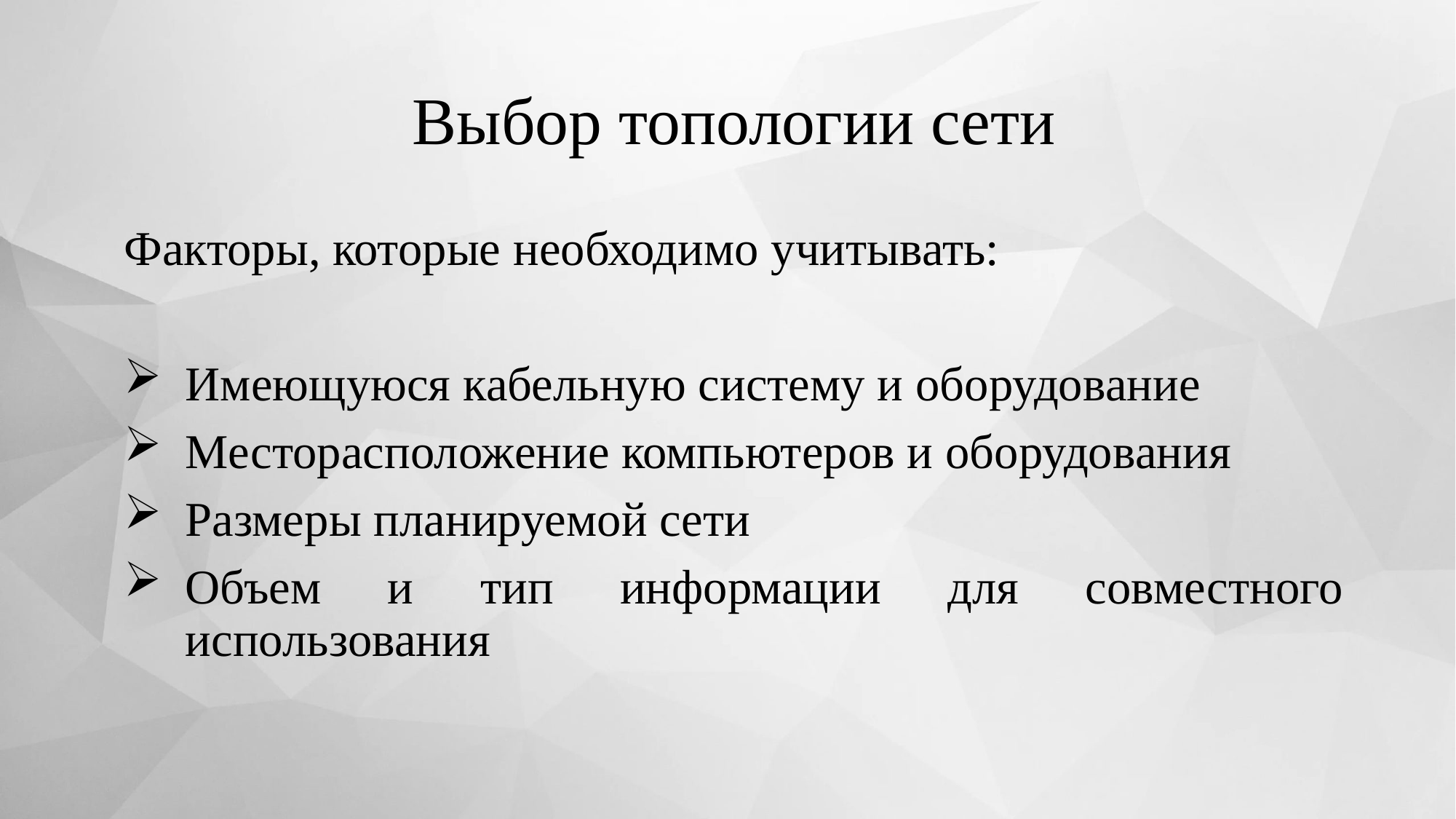

# Выбор топологии сети
Факторы, которые необходимо учитывать:

Имеющуюся кабельную систему и оборудование
Месторасположение компьютеров и оборудования
Размеры планируемой сети
Объем и тип информации для совместного использования